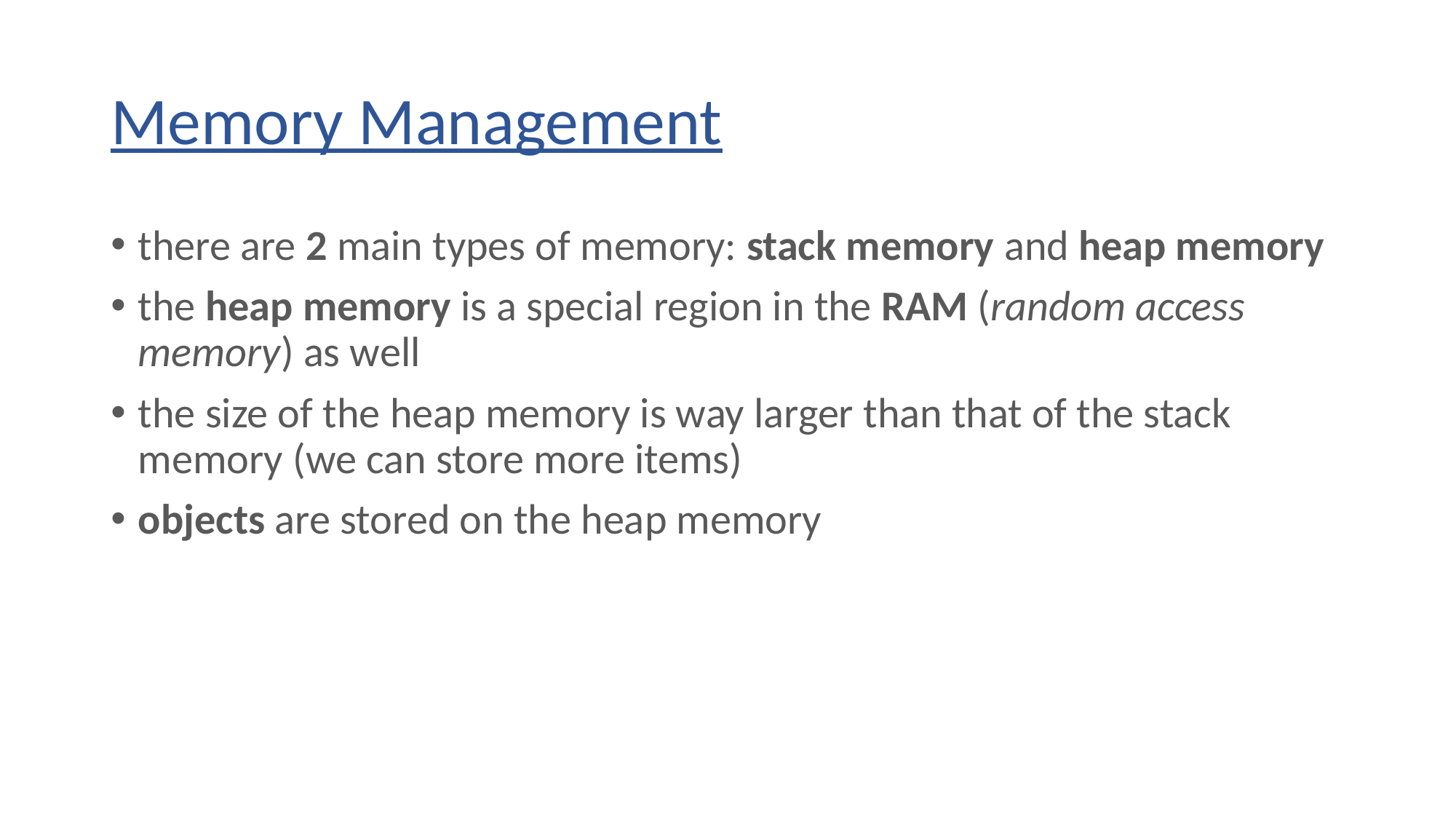

# Memory Management
there are 2 main types of memory: stack memory and heap memory
the heap memory is a special region in the RAM (random access memory) as well
the size of the heap memory is way larger than that of the stack memory (we can store more items)
objects are stored on the heap memory